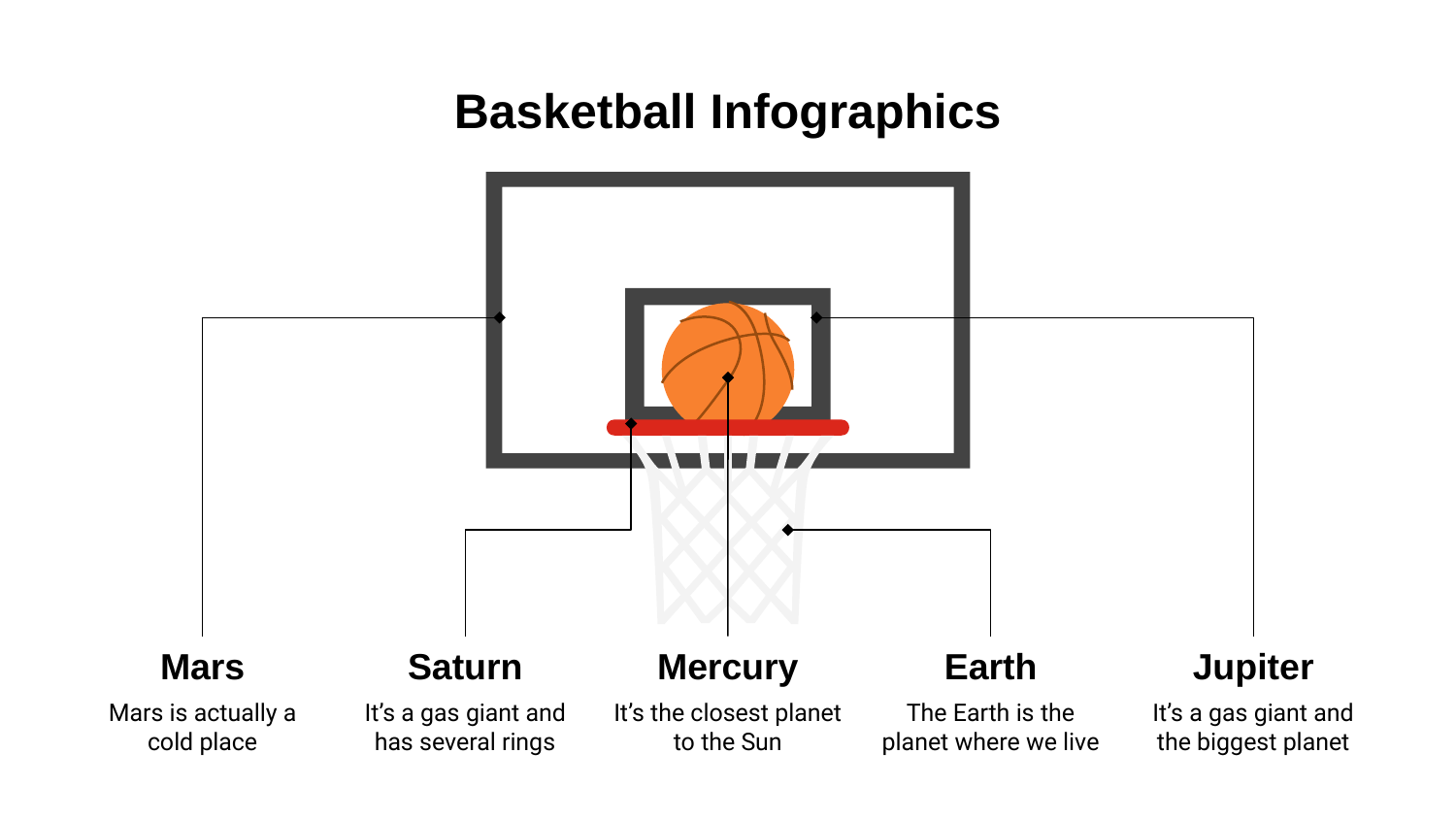

# Basketball Infographics

Mars
Mars is actually a cold place

Saturn
It’s a gas giant and has several rings

Mercury
It’s the closest planet to the Sun
Earth
The Earth is the planet where we live
Jupiter
It’s a gas giant and the biggest planet